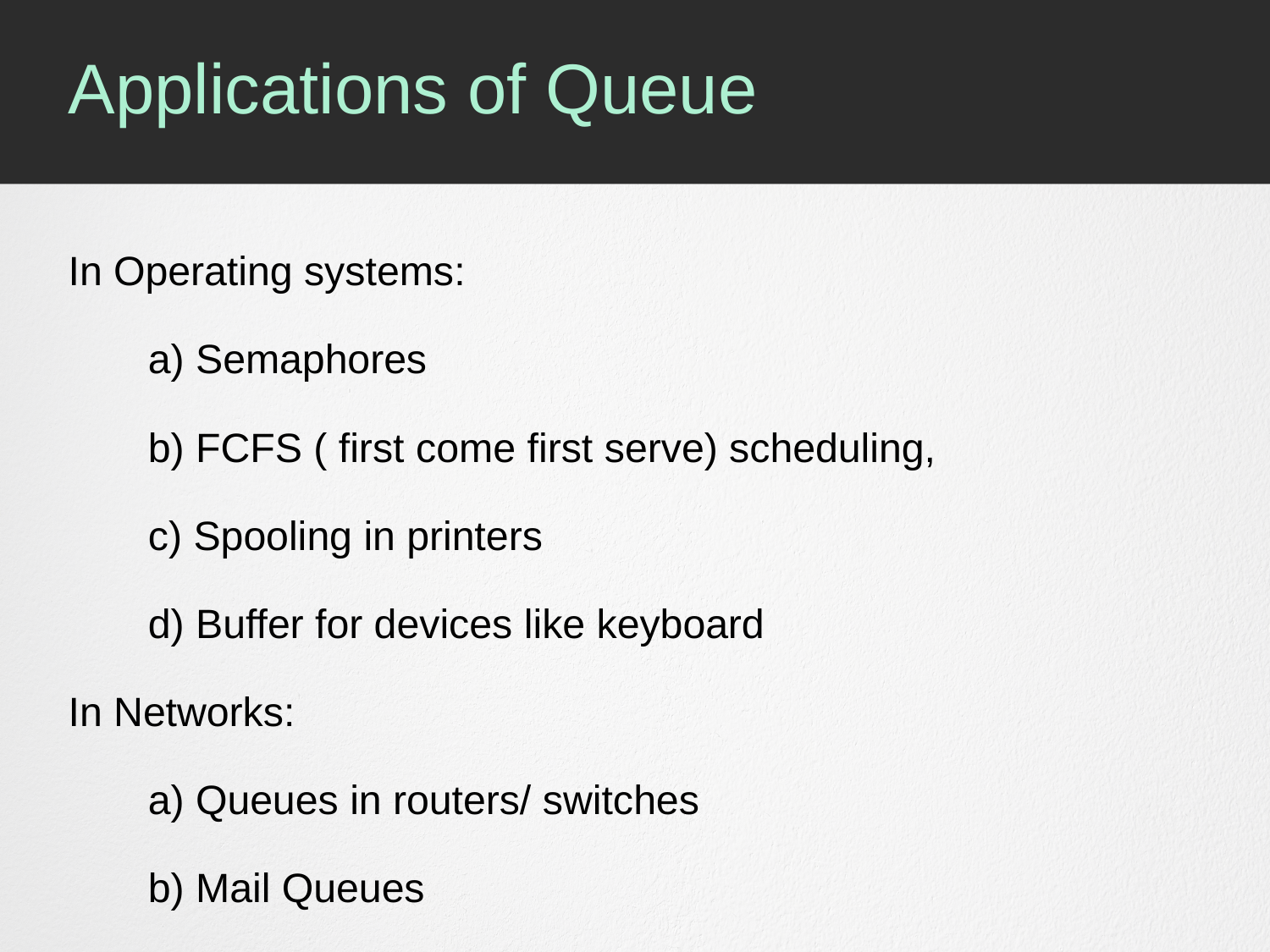

# Applications of Queue
In Operating systems:
       a) Semaphores
       b) FCFS ( first come first serve) scheduling,
       c) Spooling in printers
       d) Buffer for devices like keyboard
In Networks:
       a) Queues in routers/ switches
       b) Mail Queues